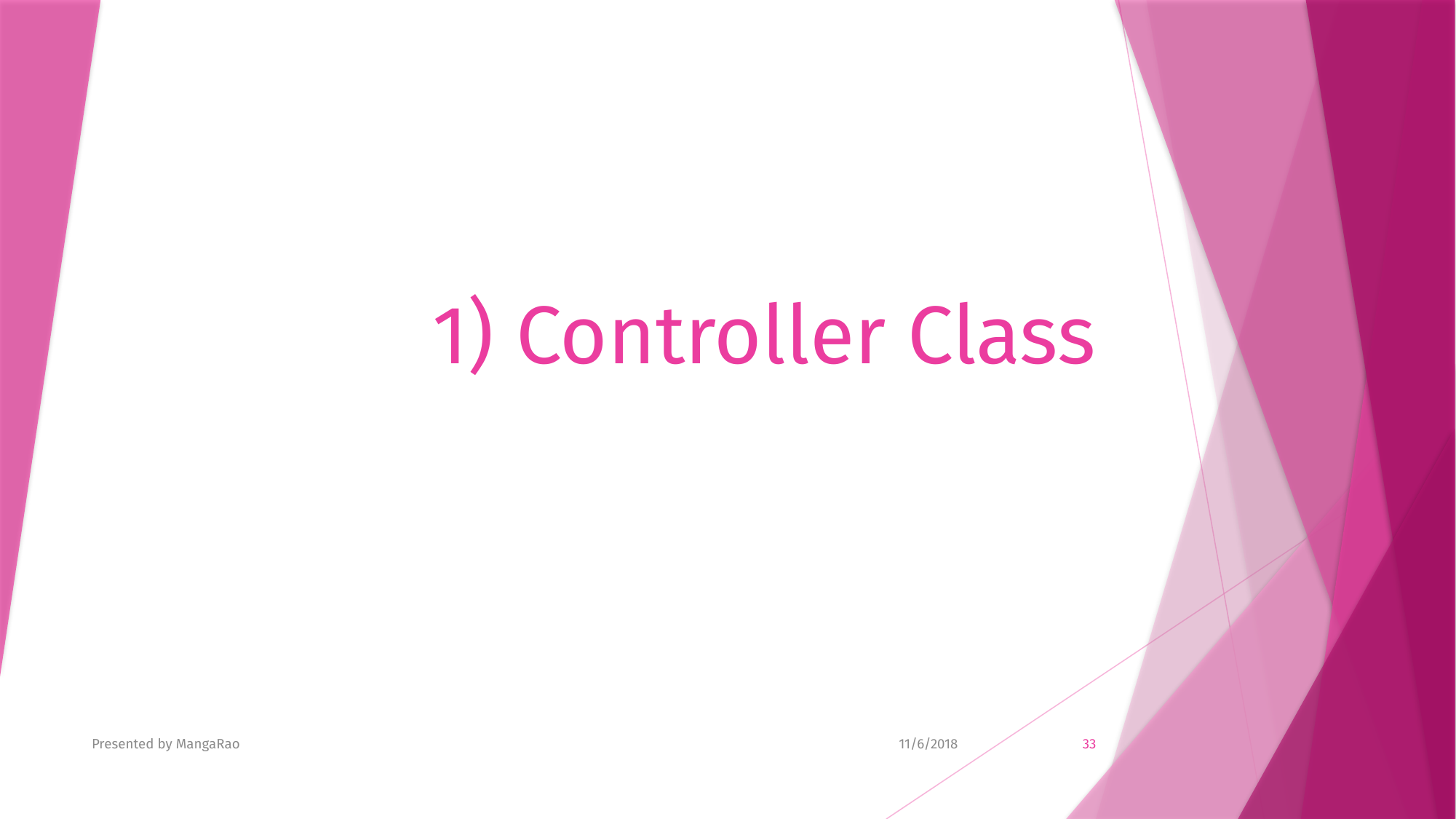

# 1) Controller Class

Presented by MangaRao
11/6/2018
33